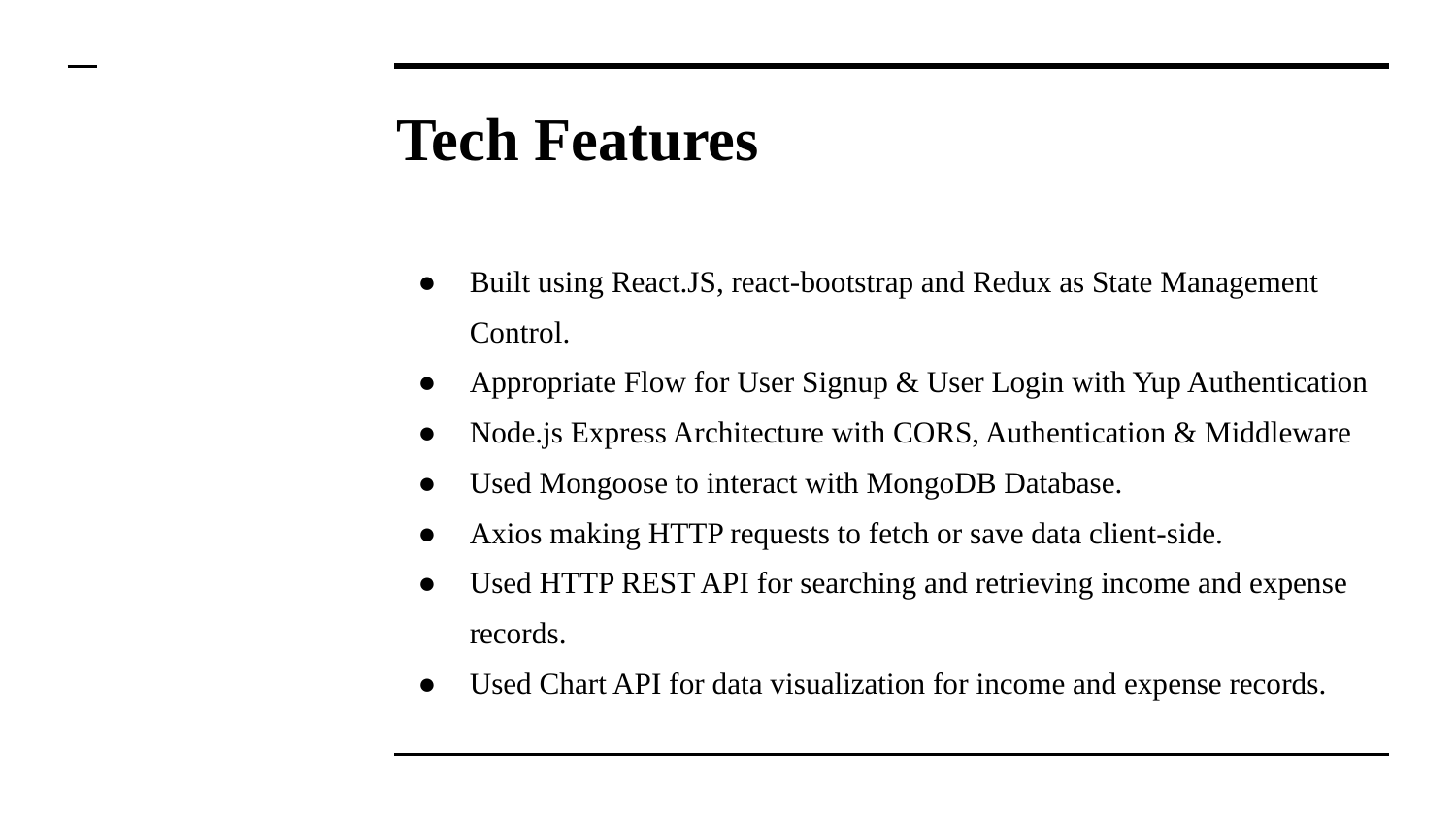

# Tech Features

Built using React.JS, react-bootstrap and Redux as State Management
Control.
Appropriate Flow for User Signup & User Login with Yup Authentication
Node.js Express Architecture with CORS, Authentication & Middleware
Used Mongoose to interact with MongoDB Database.
Axios making HTTP requests to fetch or save data client-side.
Used HTTP REST API for searching and retrieving income and expense records.
Used Chart API for data visualization for income and expense records.